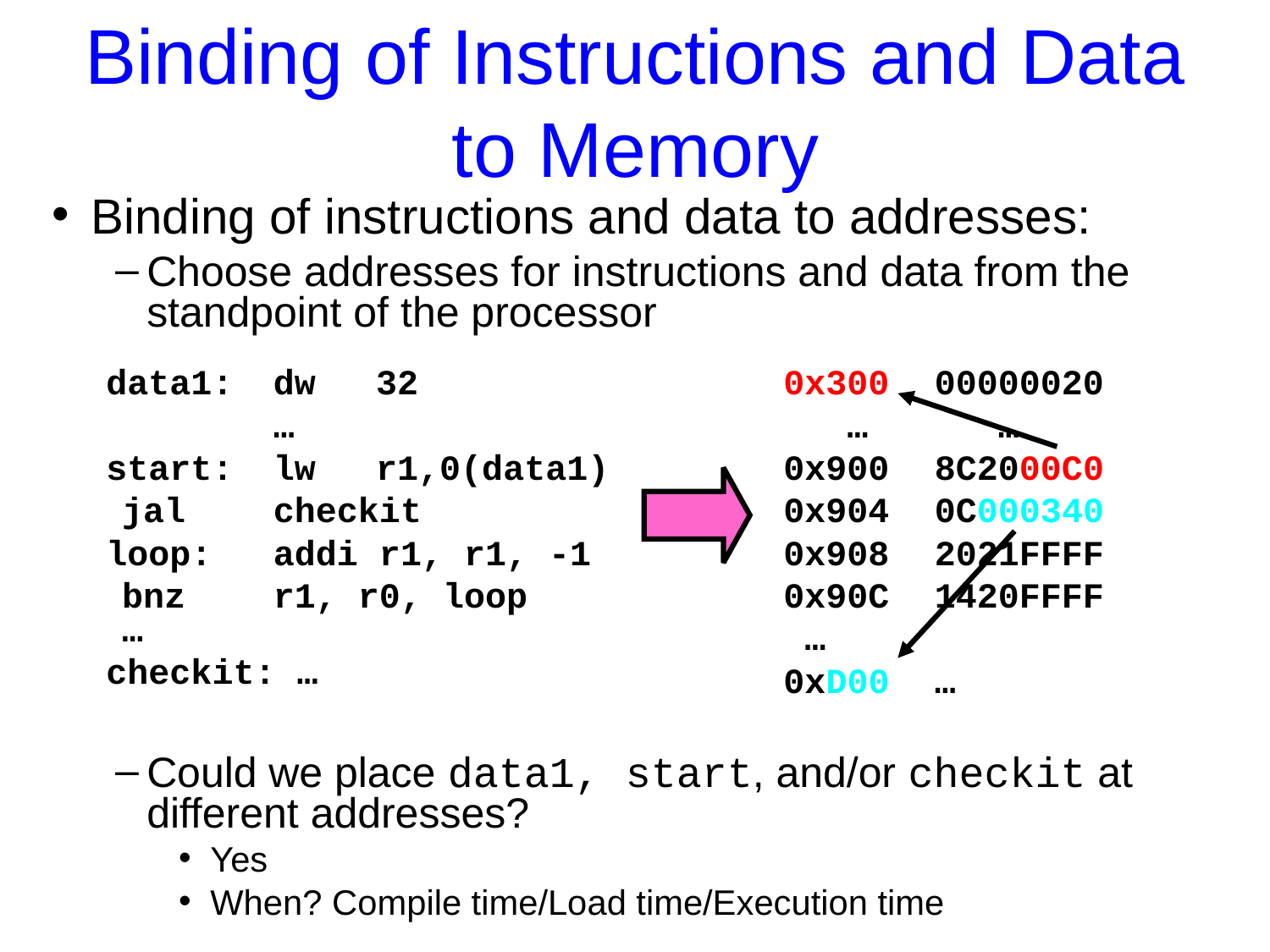

Binding of Instructions and Data to Memory
Binding of instructions and data to addresses:
Choose addresses for instructions and data from the standpoint of the processor

Could we place data1, start, and/or checkit at different addresses?
Yes
When? Compile time/Load time/Execution time

data1:	dw 	32
		…
start:	lw	r1,0(data1)
	jal	checkit
loop:	addi r1, r1, -1
	bnz 	r1, r0, loop		…
checkit: …
0x300	00000020
   …	   …
0x900	8C2000C0
0x904	0C000340
0x908	2021FFFF
0x90C	1420FFFF
 …
0xD00	…